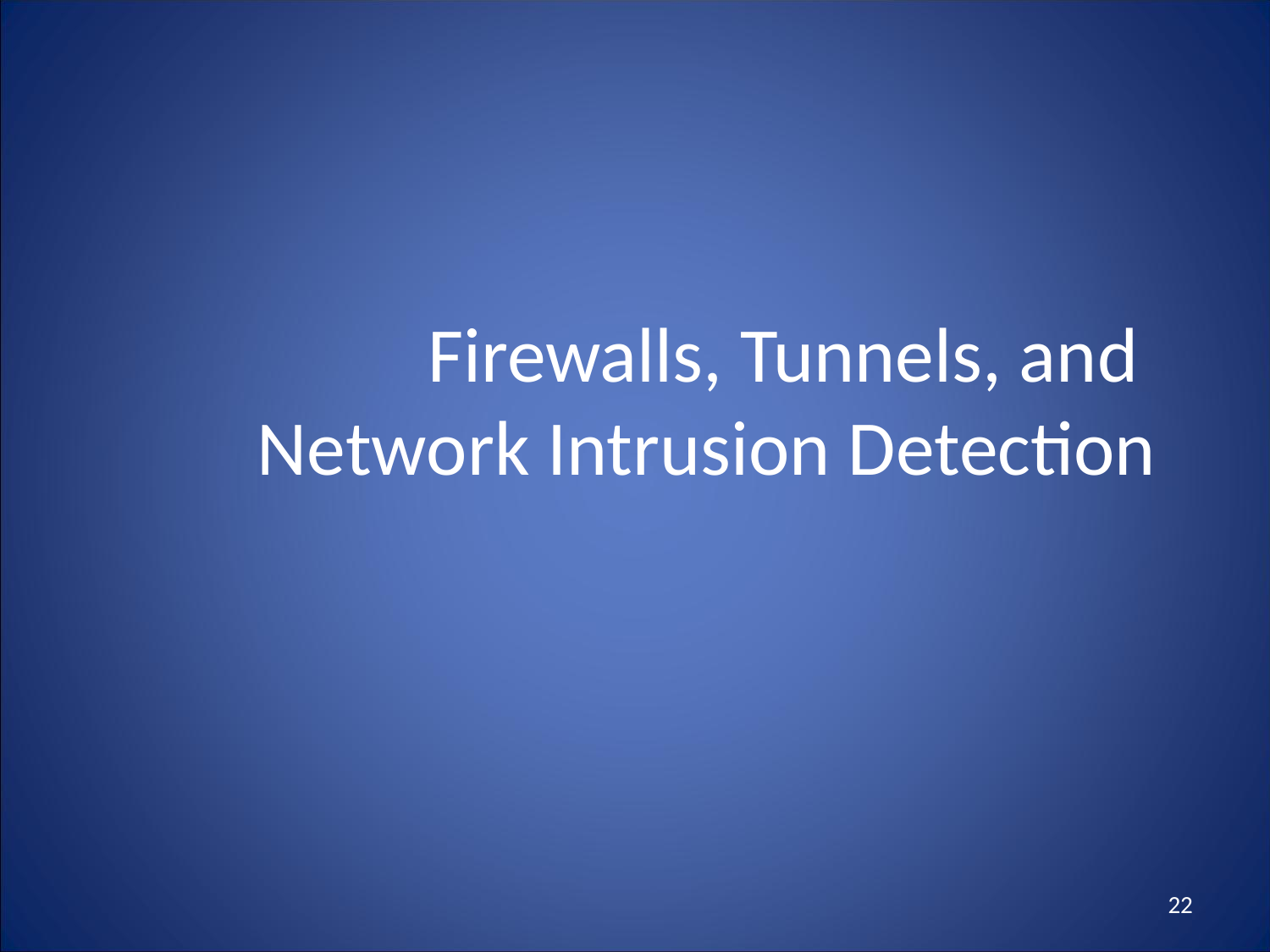

# Firewalls, Tunnels, and Network Intrusion Detection
22